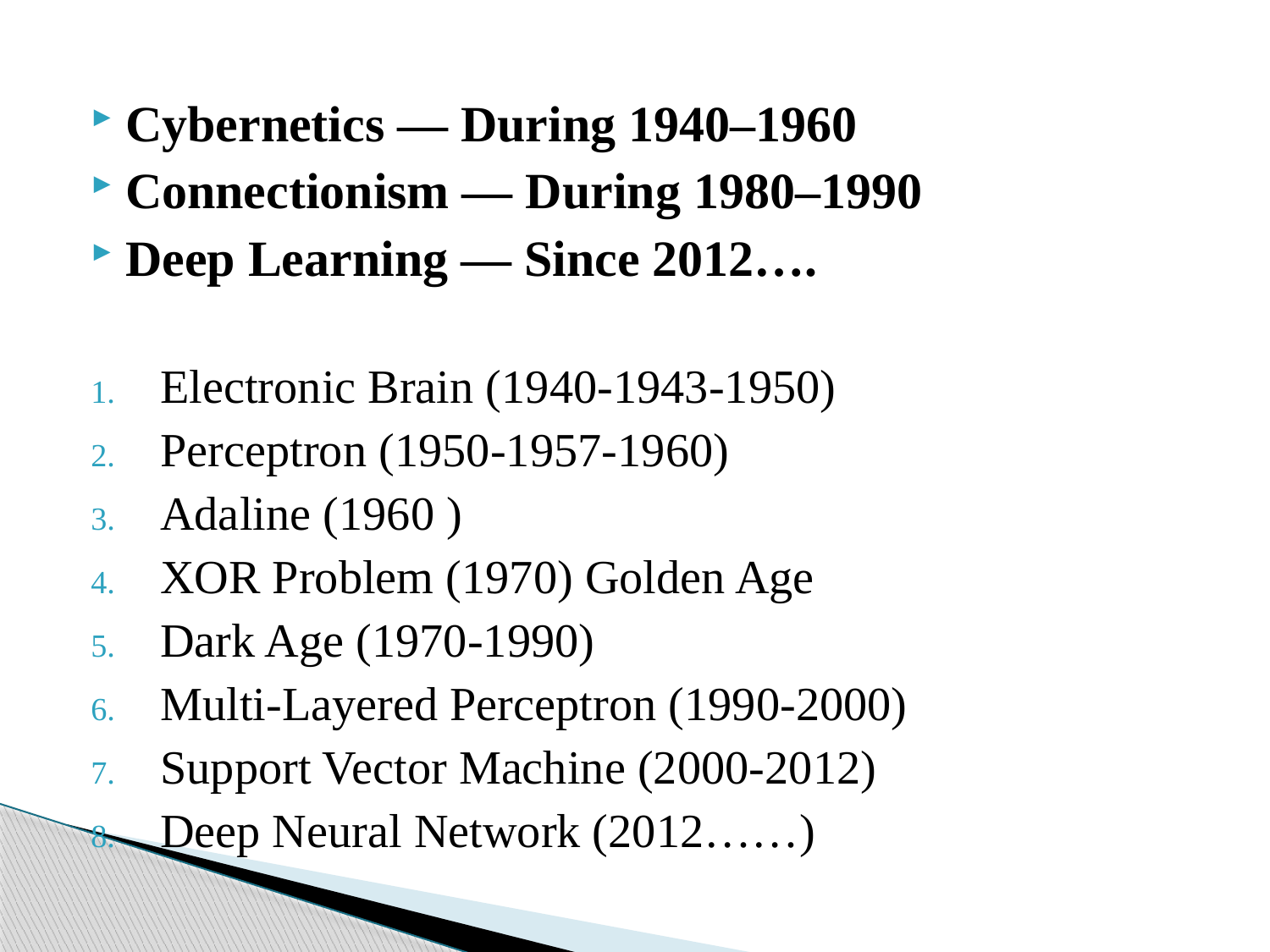

Cybernetics — During 1940–1960
Connectionism — During 1980–1990
Deep Learning — Since 2012….

Electronic Brain (1940-1943-1950)
Perceptron (1950-1957-1960)
Adaline (1960 )
XOR Problem (1970) Golden Age
Dark Age (1970-1990)
Multi-Layered Perceptron (1990-2000)
Support Vector Machine (2000-2012)
Deep Neural Network (2012……)